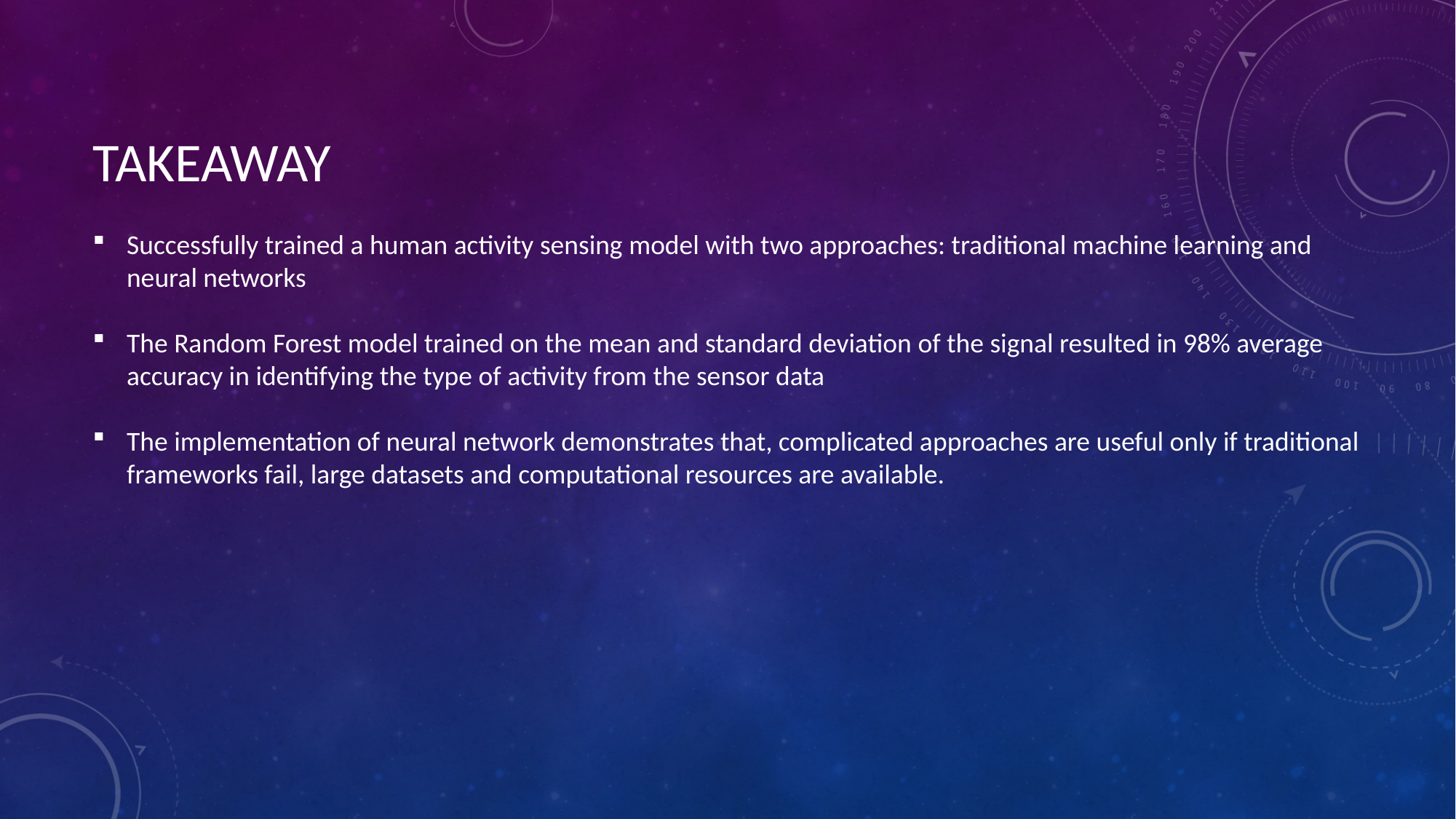

# takeaway
Successfully trained a human activity sensing model with two approaches: traditional machine learning and neural networks

The Random Forest model trained on the mean and standard deviation of the signal resulted in 98% average accuracy in identifying the type of activity from the sensor data

The implementation of neural network demonstrates that, complicated approaches are useful only if traditional frameworks fail, large datasets and computational resources are available.